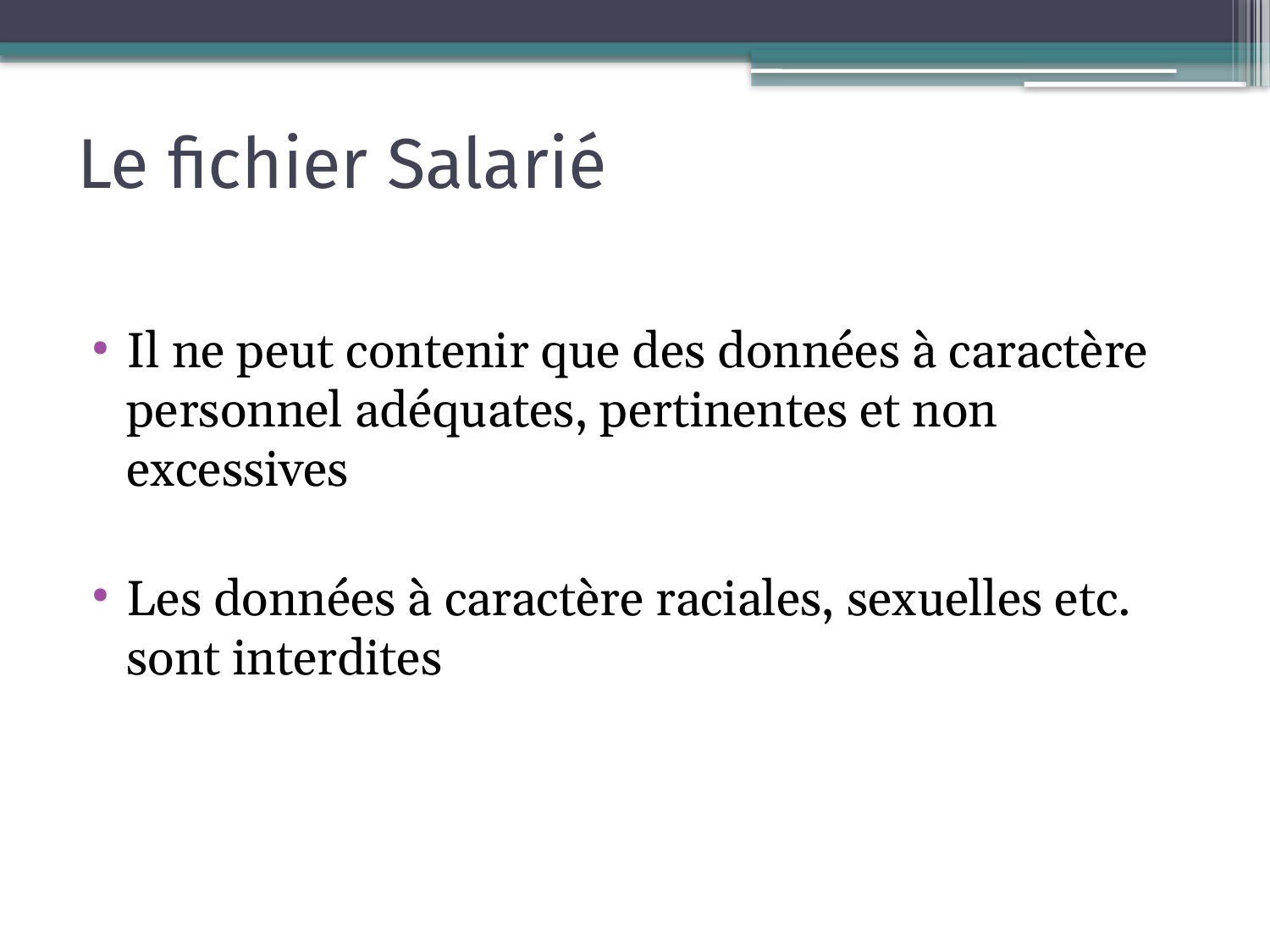

# Le fichier Salarié
Il ne peut contenir que des données à caractère personnel adéquates, pertinentes et non excessives

Les données à caractère raciales, sexuelles etc. sont interdites